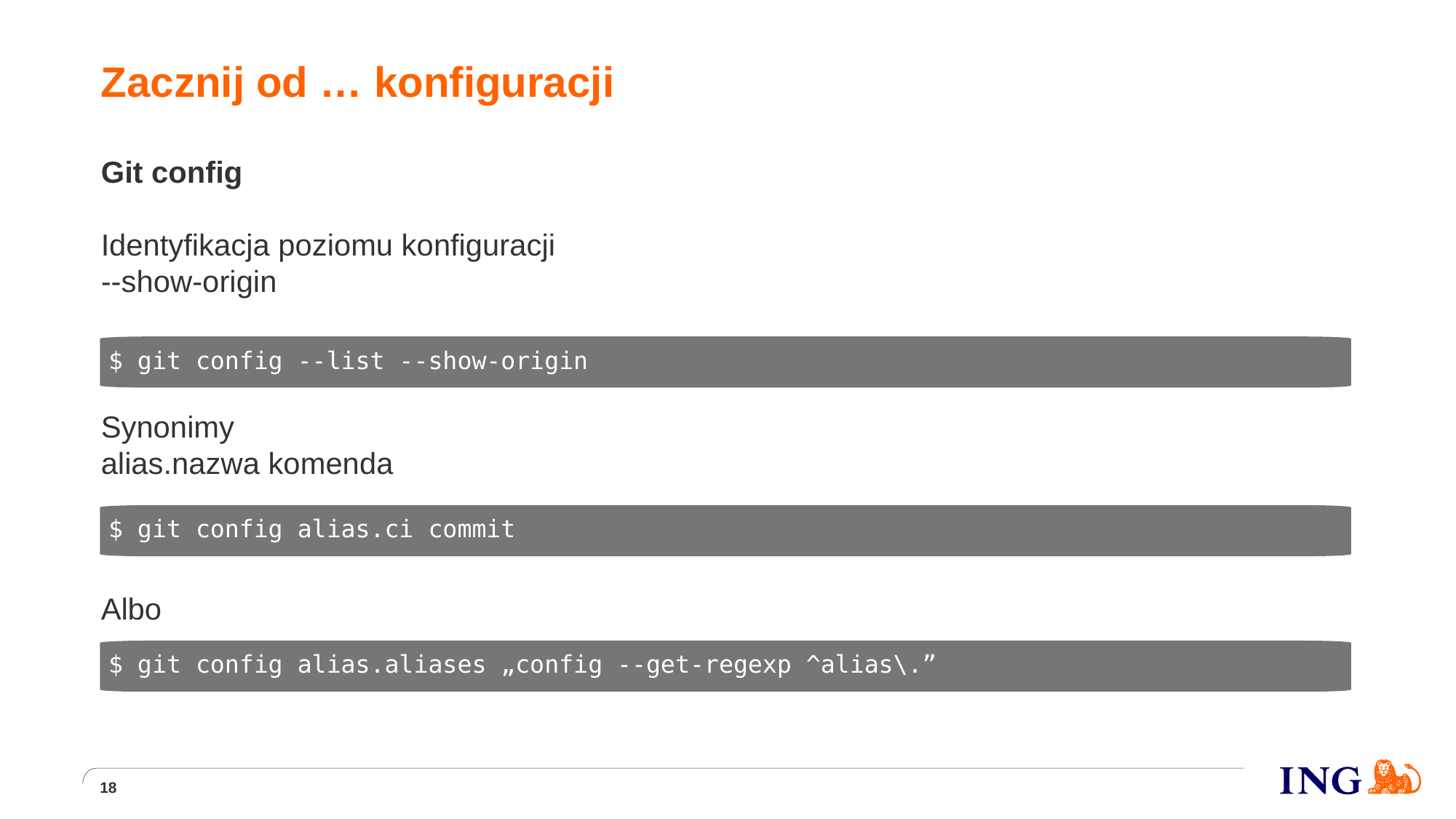

# Zacznij od … konfiguracji
Git config

Identyfikacja poziomu konfiguracji
--show-origin

Synonimy
alias.nazwa komenda

Albo

$ git config --list --show-origin
$ git config alias.ci commit
$ git config alias.aliases „config --get-regexp ^alias\.”
18